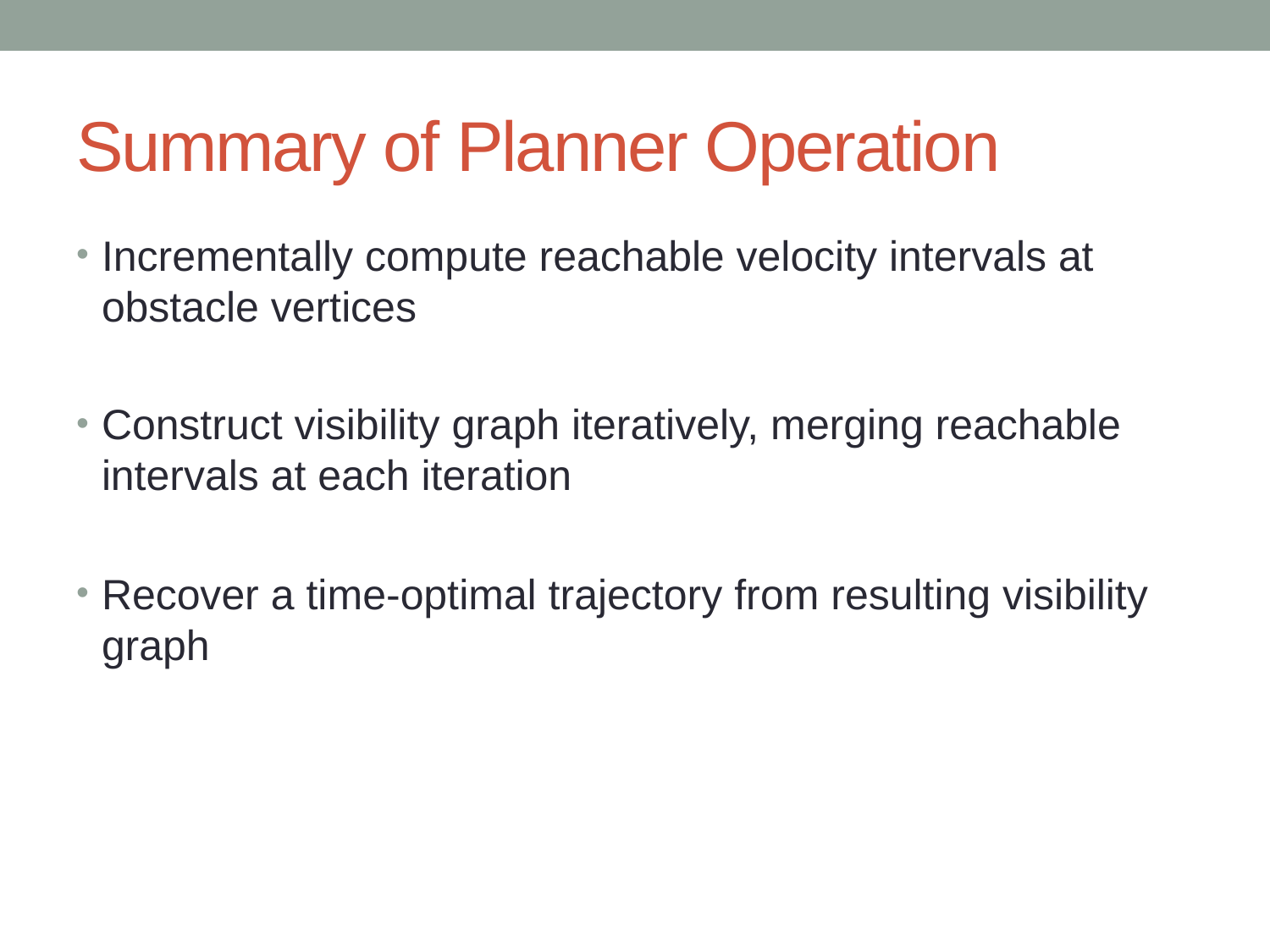

# Summary of Planner Operation
Incrementally compute reachable velocity intervals at obstacle vertices

Construct visibility graph iteratively, merging reachable intervals at each iteration

Recover a time-optimal trajectory from resulting visibility graph